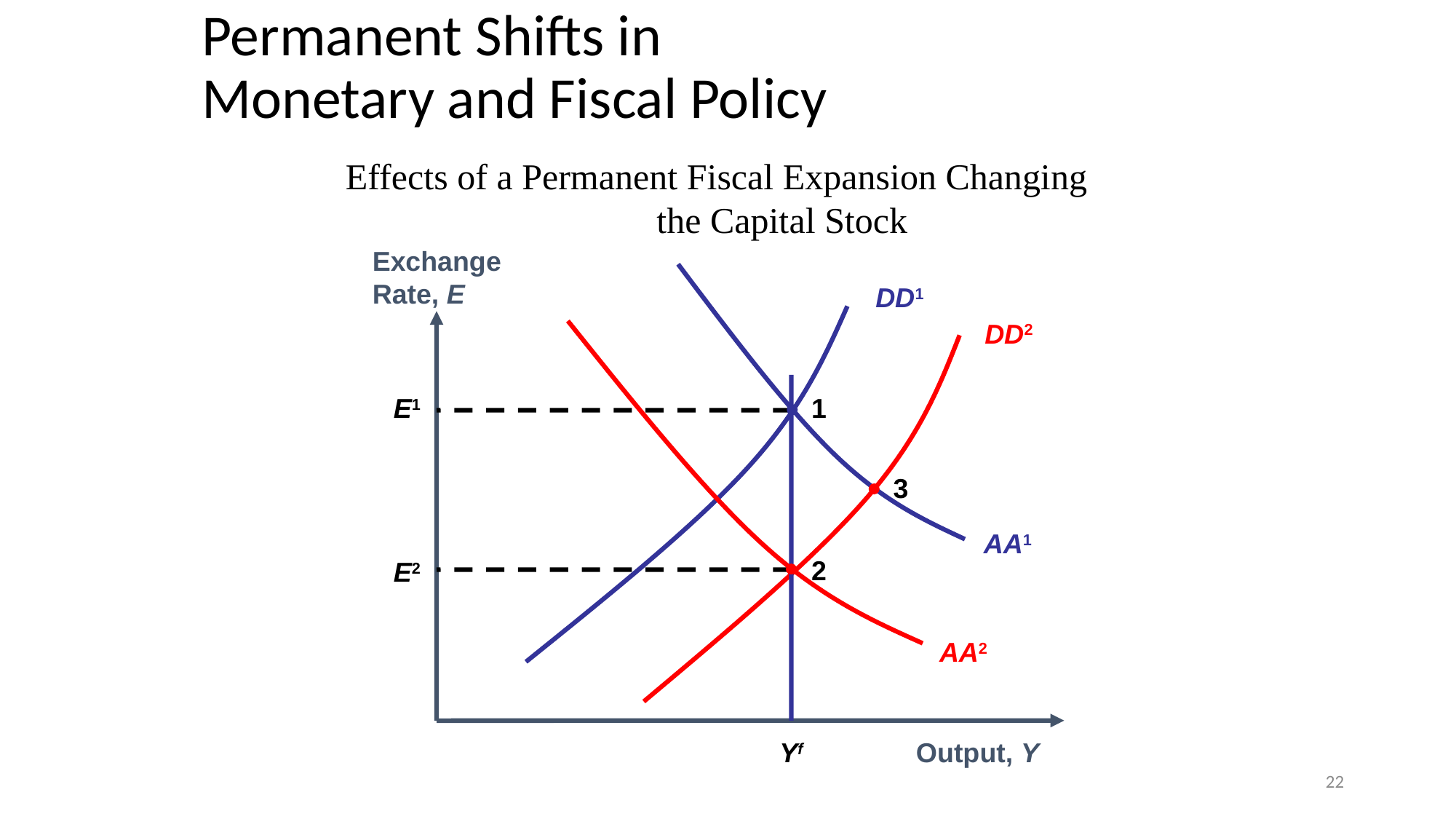

# Permanent Shifts in Monetary and Fiscal Policy
	Effects of a Permanent Fiscal Expansion Changing 			the Capital Stock
 Exchange
 Rate, E

	         Output, Y
DD1

AA1
DD2

AA2

Yf
E1
1

3

2
E2

22